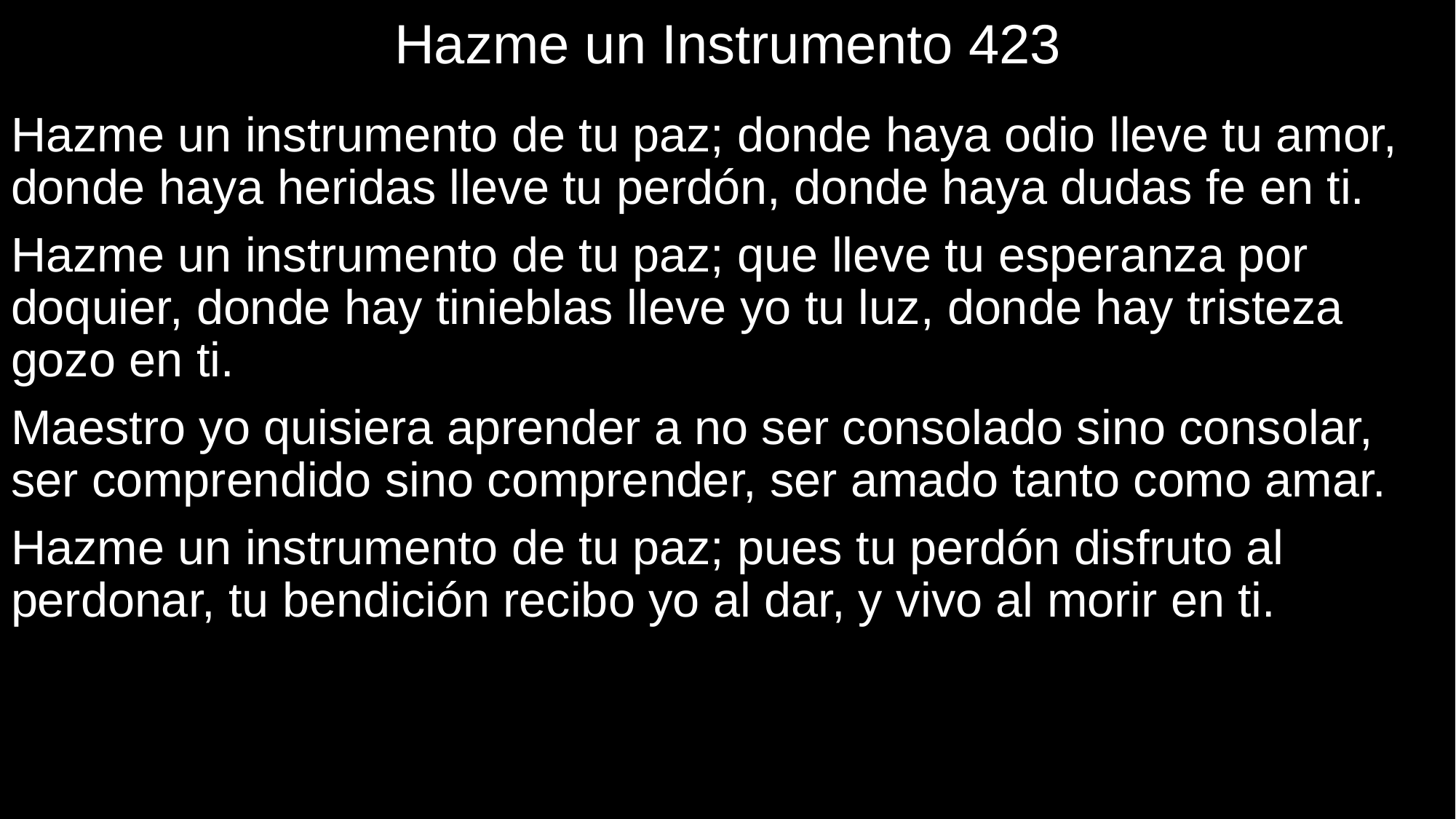

# Hazme un Instrumento 423
Hazme un instrumento de tu paz; donde haya odio lleve tu amor, donde haya heridas lleve tu perdón, donde haya dudas fe en ti.
Hazme un instrumento de tu paz; que lleve tu esperanza por doquier, donde hay tinieblas lleve yo tu luz, donde hay tristeza gozo en ti.
Maestro yo quisiera aprender a no ser consolado sino consolar, ser comprendido sino comprender, ser amado tanto como amar.
Hazme un instrumento de tu paz; pues tu perdón disfruto al perdonar, tu bendición recibo yo al dar, y vivo al morir en ti.